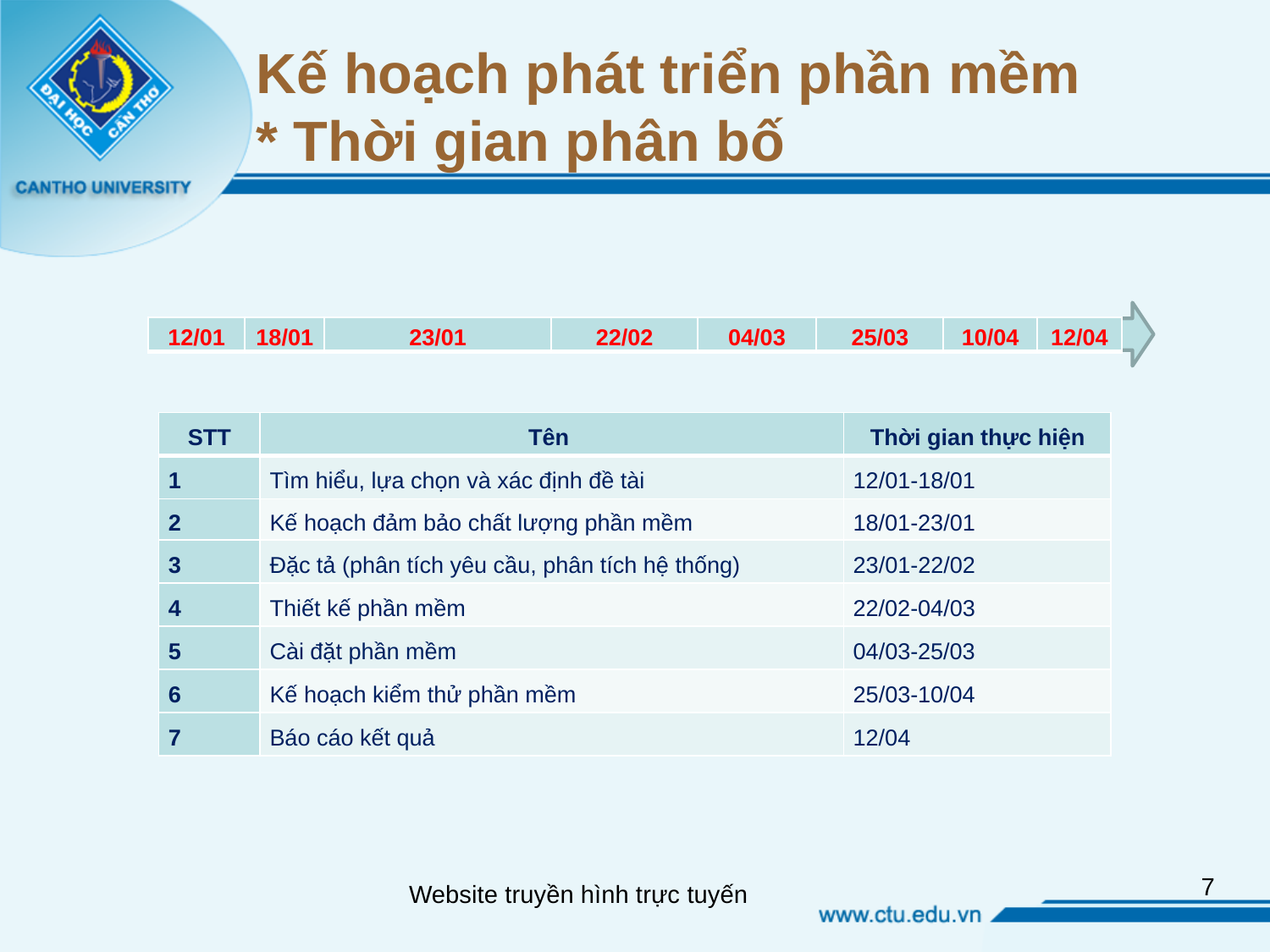

# Kế hoạch phát triển phần mềm * Thời gian phân bố

| 12/01 | 18/01 | 23/01 | 22/02 | 04/03 | 25/03 | 10/04 | 12/04 |
| --- | --- | --- | --- | --- | --- | --- | --- |
| STT | Tên | Thời gian thực hiện |
| --- | --- | --- |
| 1 | Tìm hiểu, lựa chọn và xác định đề tài | 12/01-18/01 |
| 2 | Kế hoạch đảm bảo chất lượng phần mềm | 18/01-23/01 |
| 3 | Đặc tả (phân tích yêu cầu, phân tích hệ thống) | 23/01-22/02 |
| 4 | Thiết kế phần mềm | 22/02-04/03 |
| 5 | Cài đặt phần mềm | 04/03-25/03 |
| 6 | Kế hoạch kiểm thử phần mềm | 25/03-10/04 |
| 7 | Báo cáo kết quả | 12/04 |
7
Website truyền hình trực tuyến